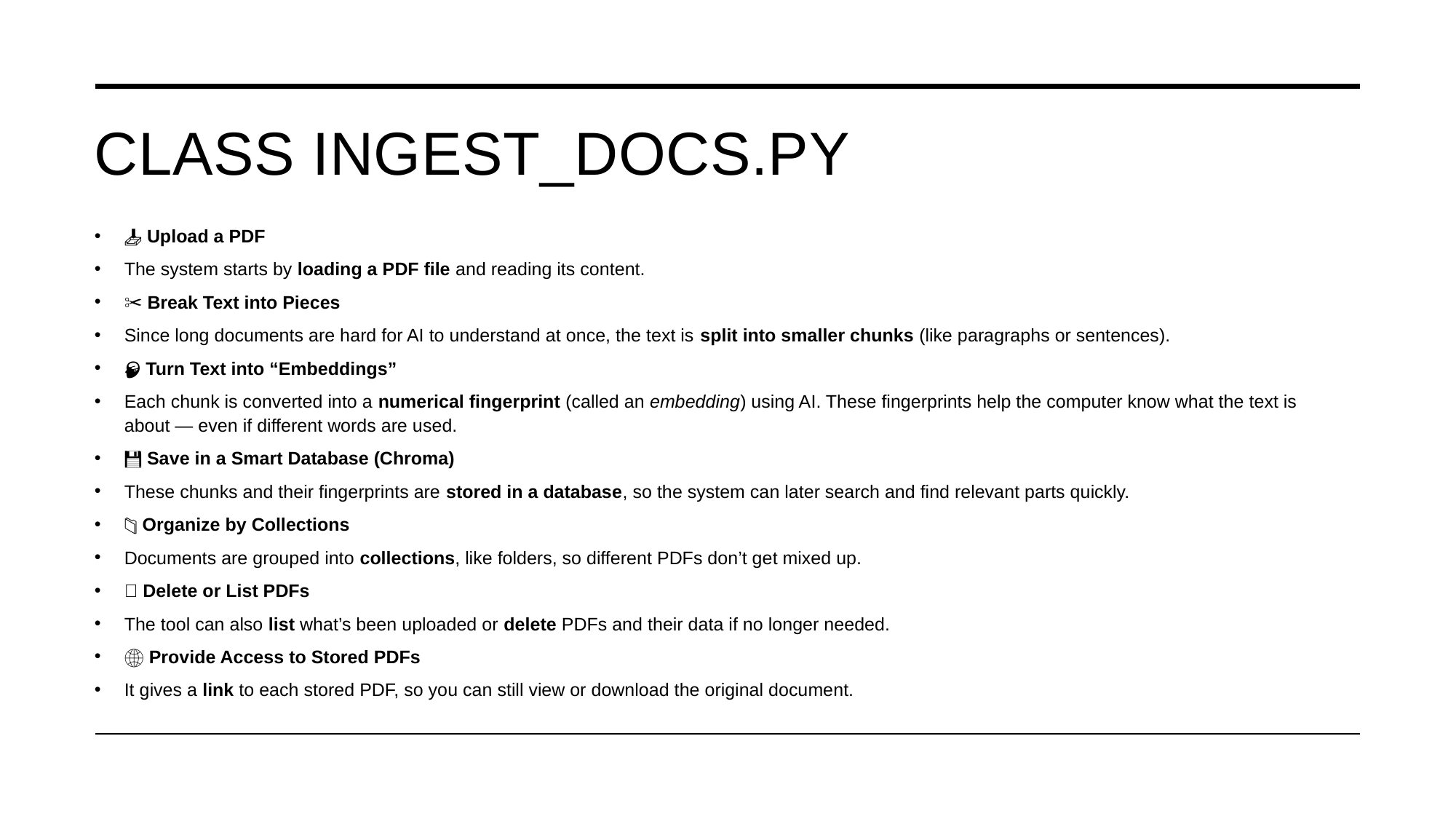

# Class Ingest_docs.py
📥 Upload a PDF
The system starts by loading a PDF file and reading its content.
✂️ Break Text into Pieces
Since long documents are hard for AI to understand at once, the text is split into smaller chunks (like paragraphs or sentences).
🧠 Turn Text into “Embeddings”
Each chunk is converted into a numerical fingerprint (called an embedding) using AI. These fingerprints help the computer know what the text is about — even if different words are used.
💾 Save in a Smart Database (Chroma)
These chunks and their fingerprints are stored in a database, so the system can later search and find relevant parts quickly.
📁 Organize by Collections
Documents are grouped into collections, like folders, so different PDFs don’t get mixed up.
🧹 Delete or List PDFs
The tool can also list what’s been uploaded or delete PDFs and their data if no longer needed.
🌐 Provide Access to Stored PDFs
It gives a link to each stored PDF, so you can still view or download the original document.